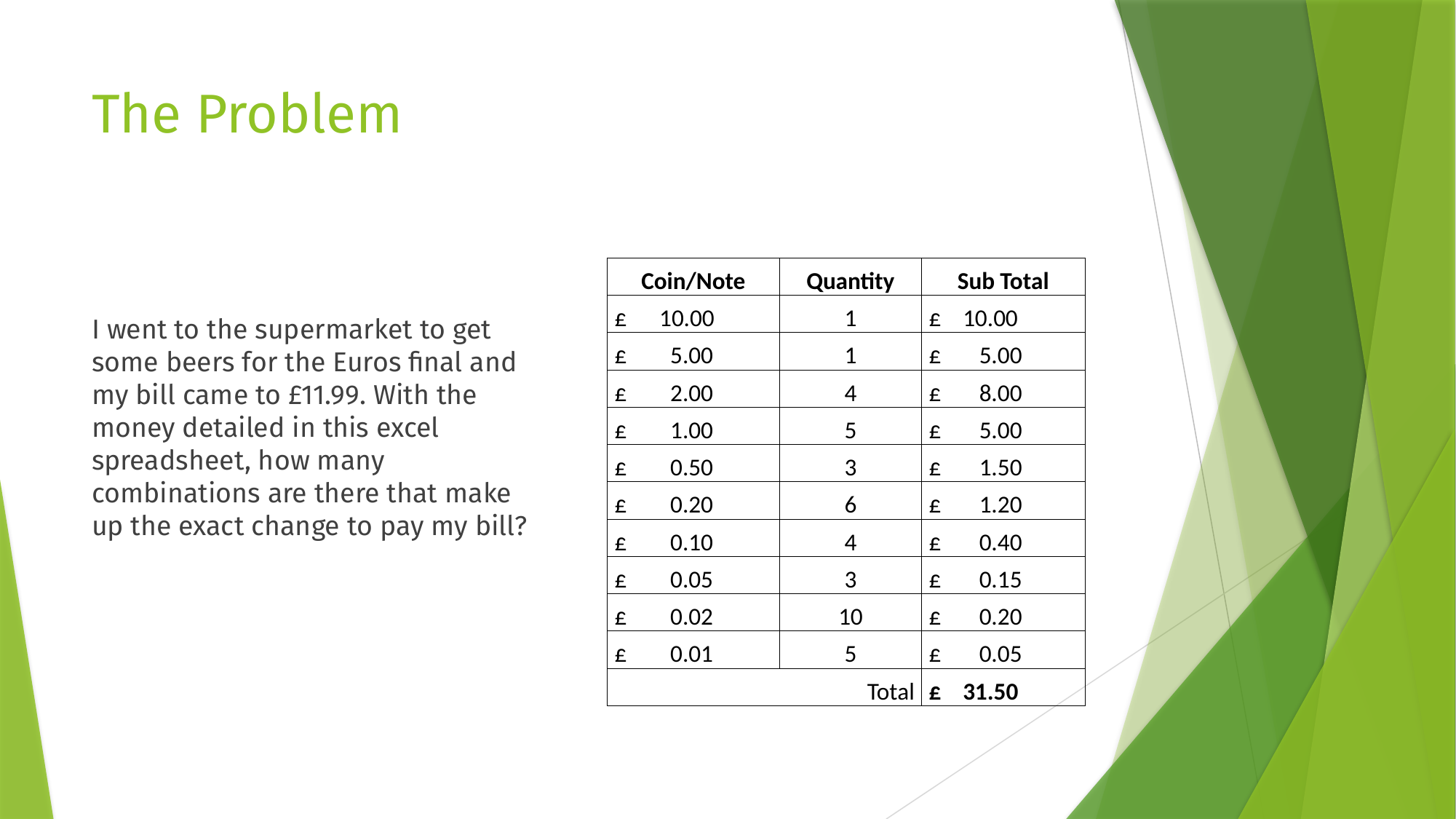

# The Problem
| Coin/Note | Quantity | Sub Total |
| --- | --- | --- |
| £ 10.00 | 1 | £ 10.00 |
| £ 5.00 | 1 | £ 5.00 |
| £ 2.00 | 4 | £ 8.00 |
| £ 1.00 | 5 | £ 5.00 |
| £ 0.50 | 3 | £ 1.50 |
| £ 0.20 | 6 | £ 1.20 |
| £ 0.10 | 4 | £ 0.40 |
| £ 0.05 | 3 | £ 0.15 |
| £ 0.02 | 10 | £ 0.20 |
| £ 0.01 | 5 | £ 0.05 |
| Total |  | £ 31.50 |

I went to the supermarket to get some beers for the Euros final and my bill came to £11.99. With the money detailed in this excel spreadsheet, how many combinations are there that make up the exact change to pay my bill?